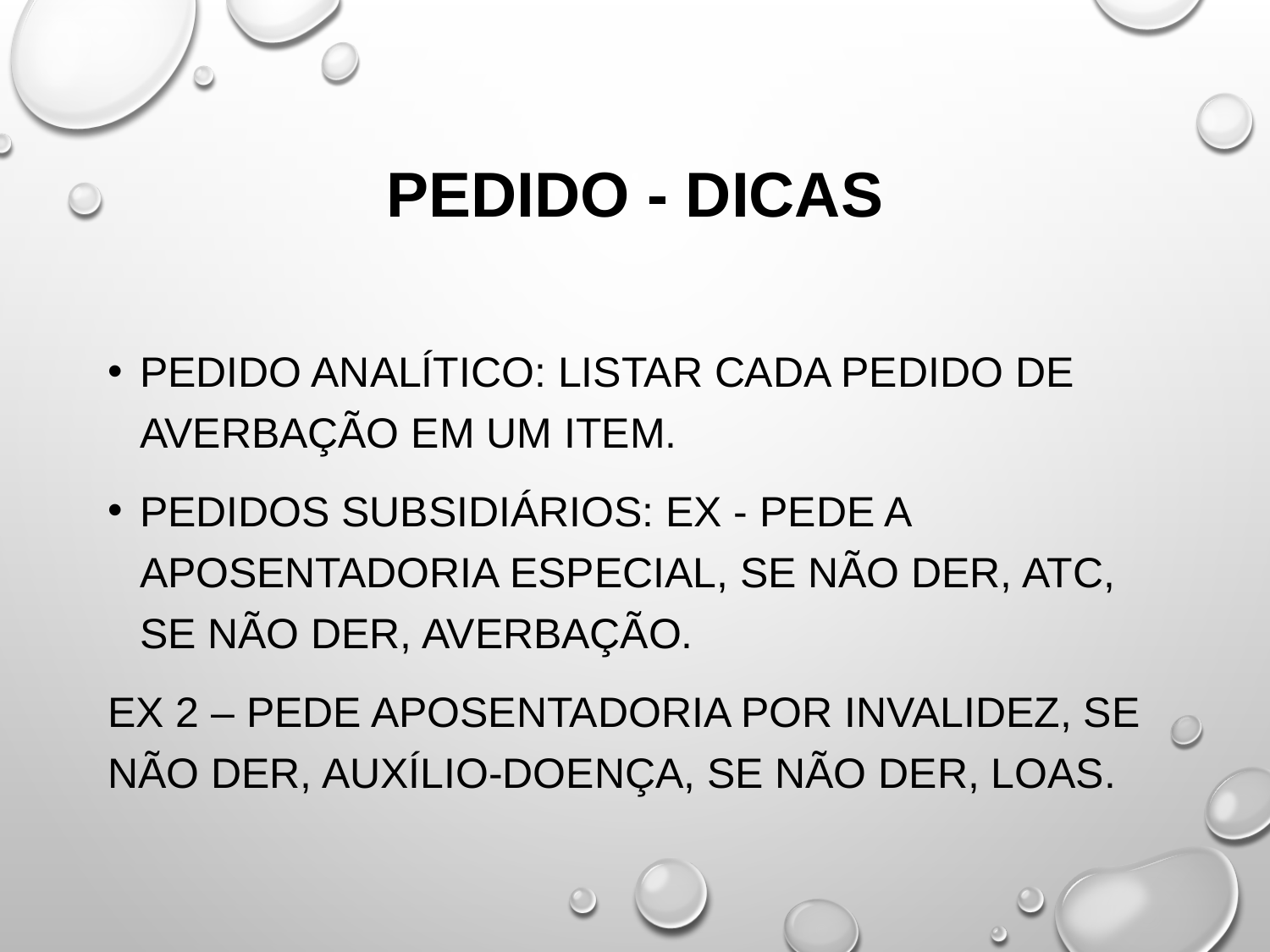

# Pedido - dicas
Pedido analítico: listar cada pedido de averbação em um item.
Pedidos subsidiários: ex - pede a aposentadoria especial, se não der, atc, se não der, averbação.
Ex 2 – pede aposentadoria por invalidez, se não der, auxílio-doença, se não der, loas.